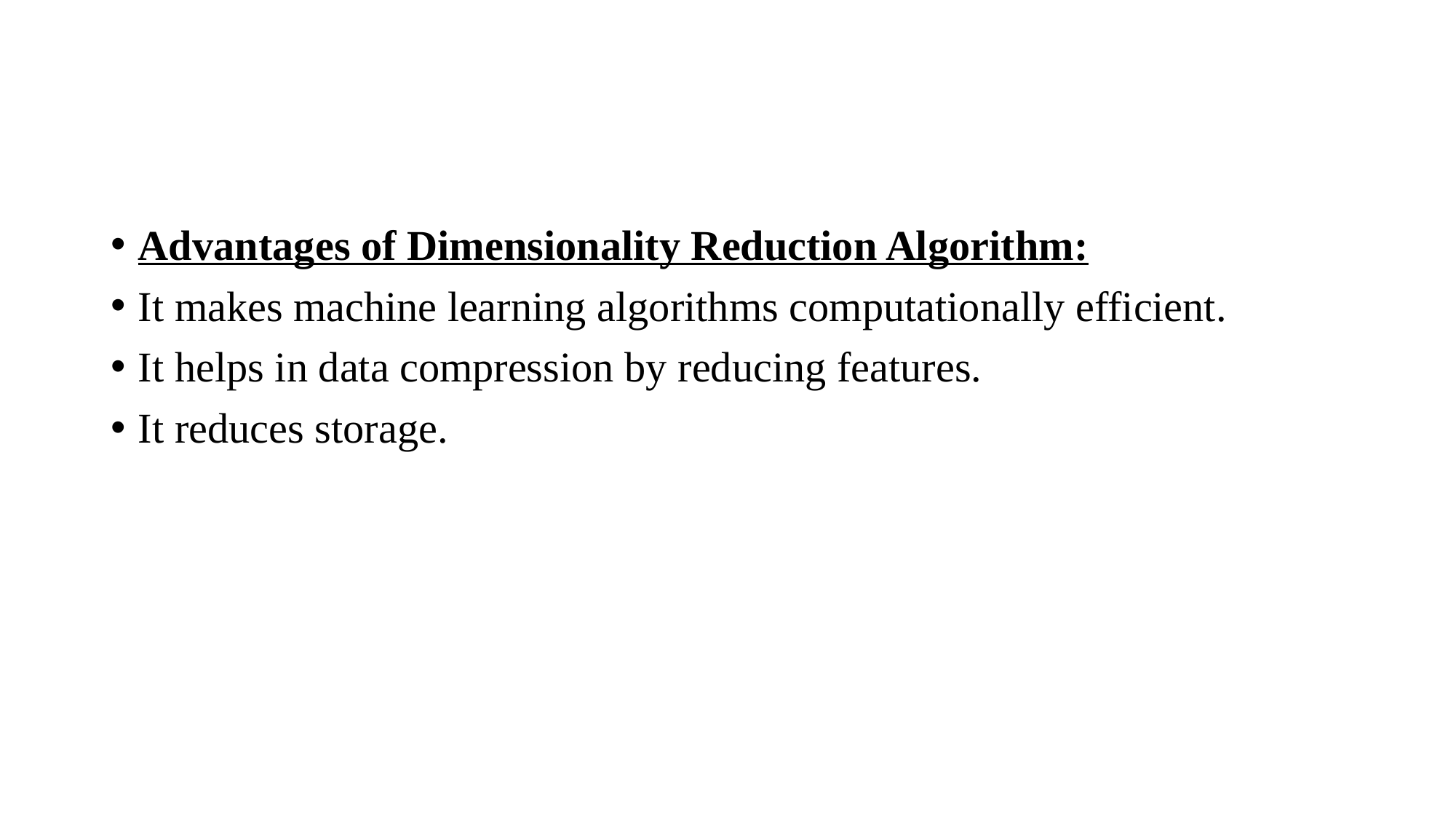

#
Advantages of Dimensionality Reduction Algorithm:
It makes machine learning algorithms computationally efficient.
It helps in data compression by reducing features.
It reduces storage.